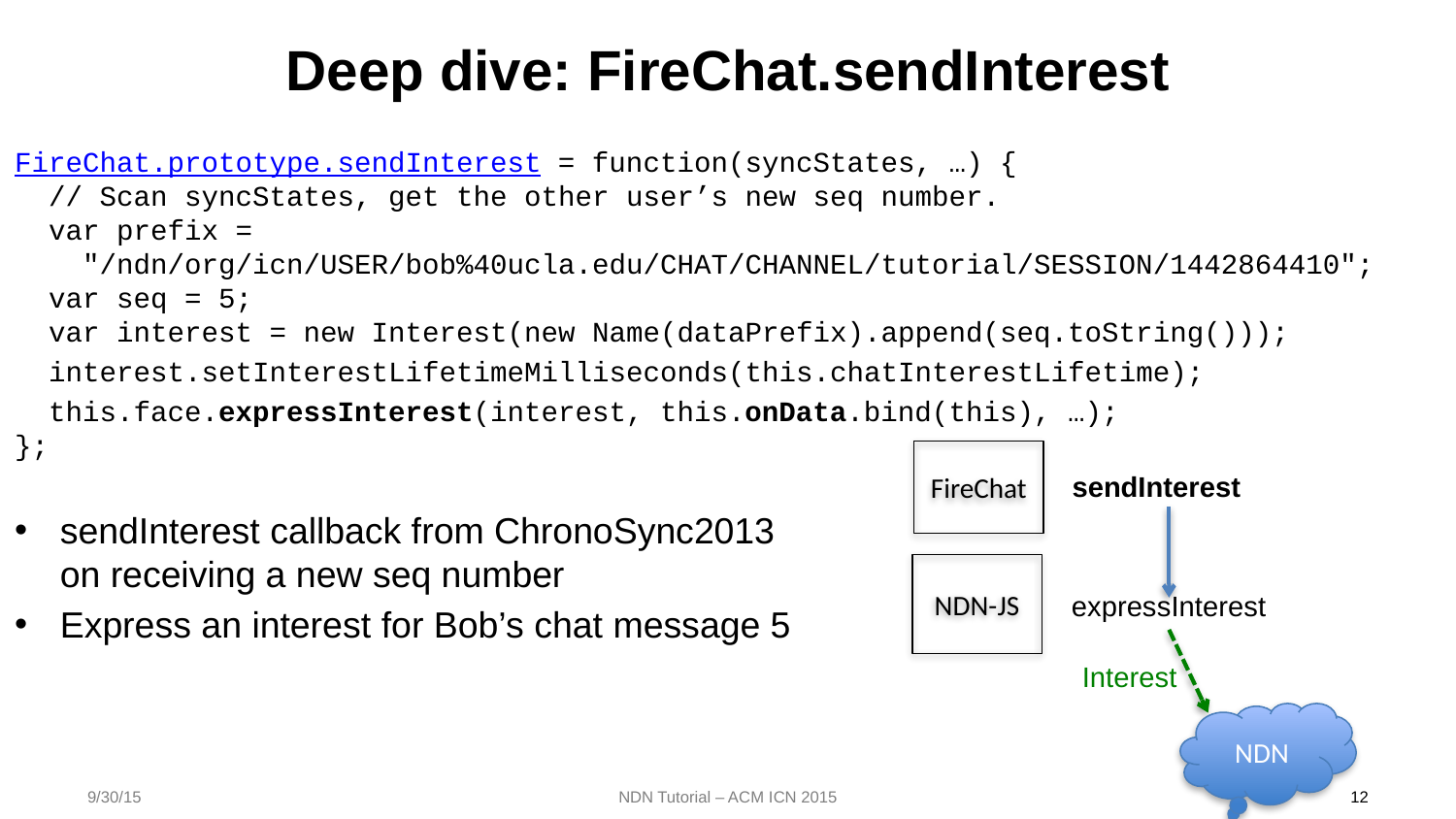

# Deep dive: FireChat.sendInterest
FireChat.prototype.sendInterest = function(syncStates, …) {
  // Scan syncStates, get the other user’s new seq number.
  var prefix =
    "/ndn/org/icn/USER/bob%40ucla.edu/CHAT/CHANNEL/tutorial/SESSION/1442864410";
  var seq = 5;
  var interest = new Interest(new Name(dataPrefix).append(seq.toString()));
  interest.setInterestLifetimeMilliseconds(this.chatInterestLifetime);
  this.face.expressInterest(interest, this.onData.bind(this), …);
};
sendInterest callback from ChronoSync2013
on receiving a new seq number
Express an interest for Bob’s chat message 5
FireChat
sendInterest
NDN-JS
expressInterest
Interest
NDN
9/30/15
NDN Tutorial – ACM ICN 2015
12